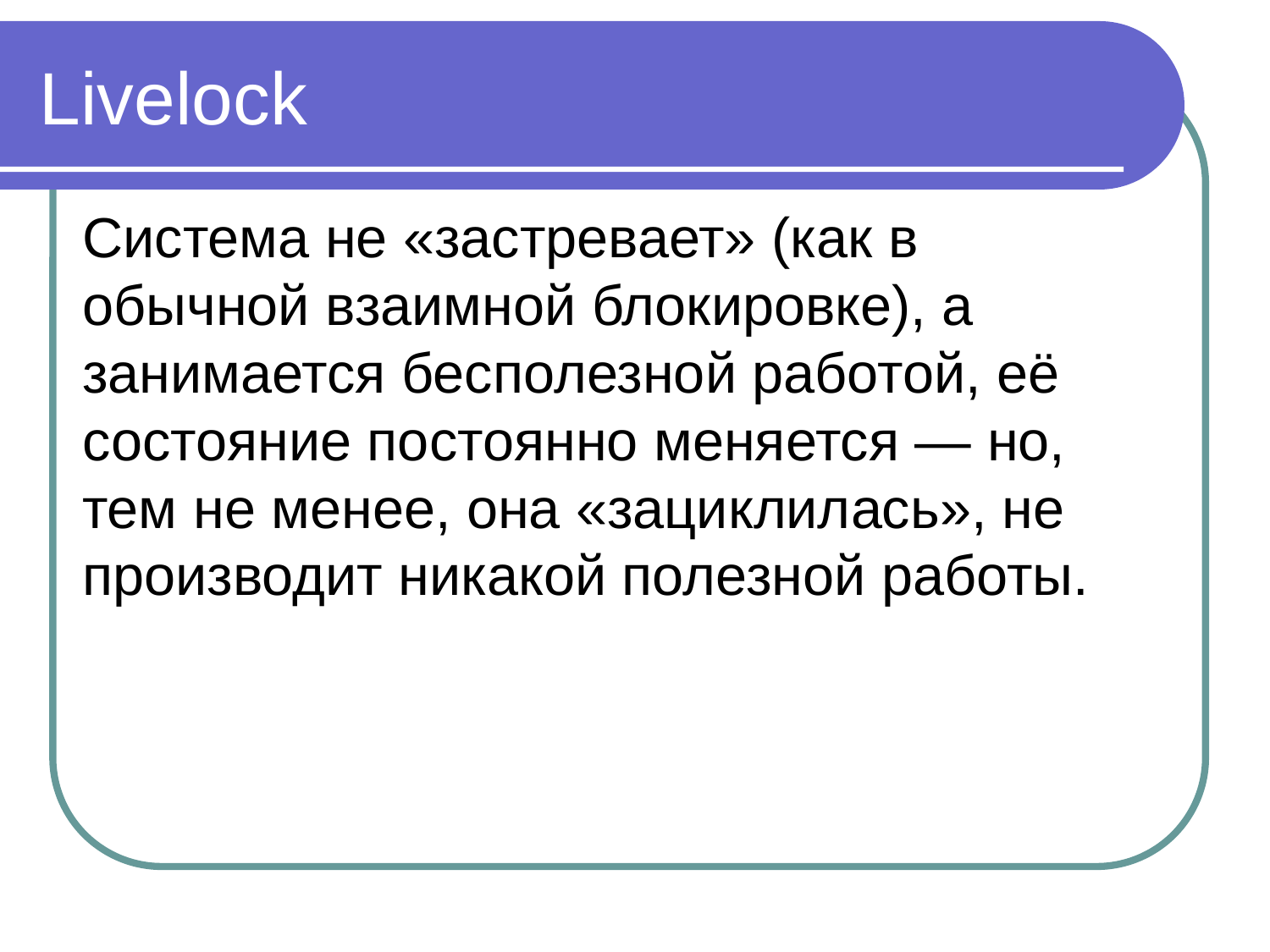

Livelock
Система не «застревает» (как в обычной взаимной блокировке), а занимается бесполезной работой, её состояние постоянно меняется — но, тем не менее, она «зациклилась», не производит никакой полезной работы.